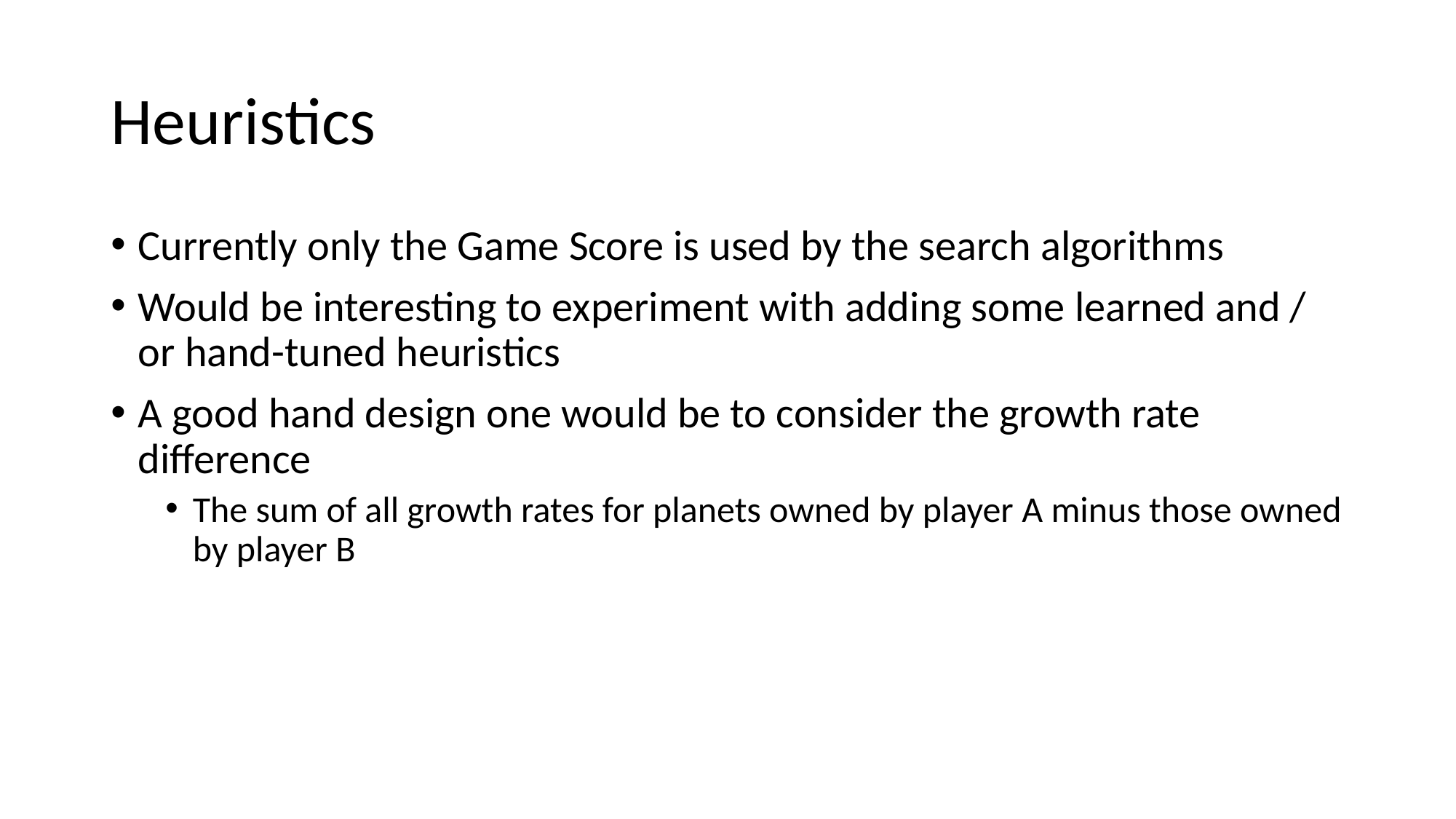

# Heuristics
Currently only the Game Score is used by the search algorithms
Would be interesting to experiment with adding some learned and / or hand-tuned heuristics
A good hand design one would be to consider the growth rate difference
The sum of all growth rates for planets owned by player A minus those owned by player B